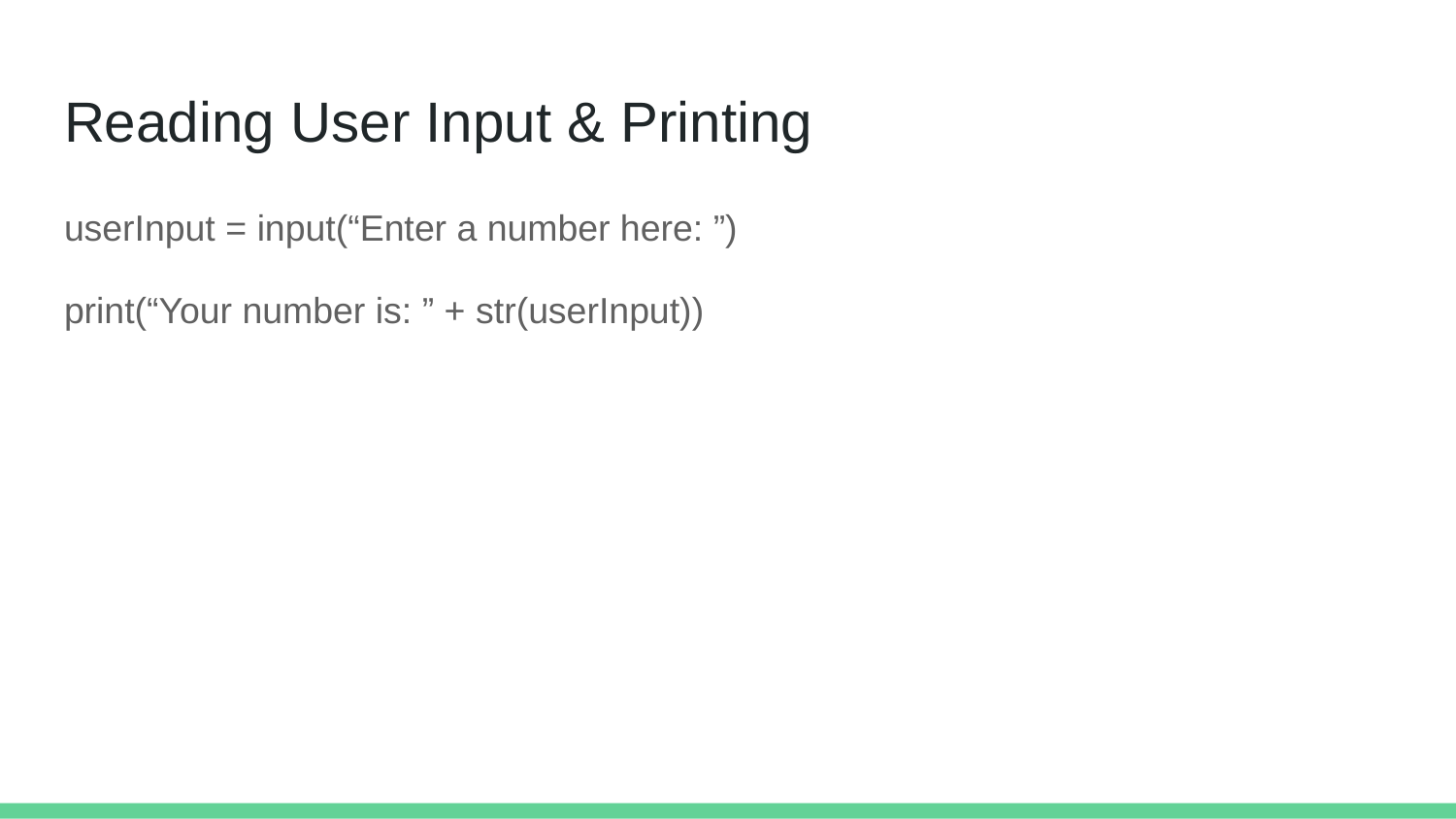

# Reading User Input & Printing
userInput = input(“Enter a number here: ”)
print(“Your number is: ” + str(userInput))